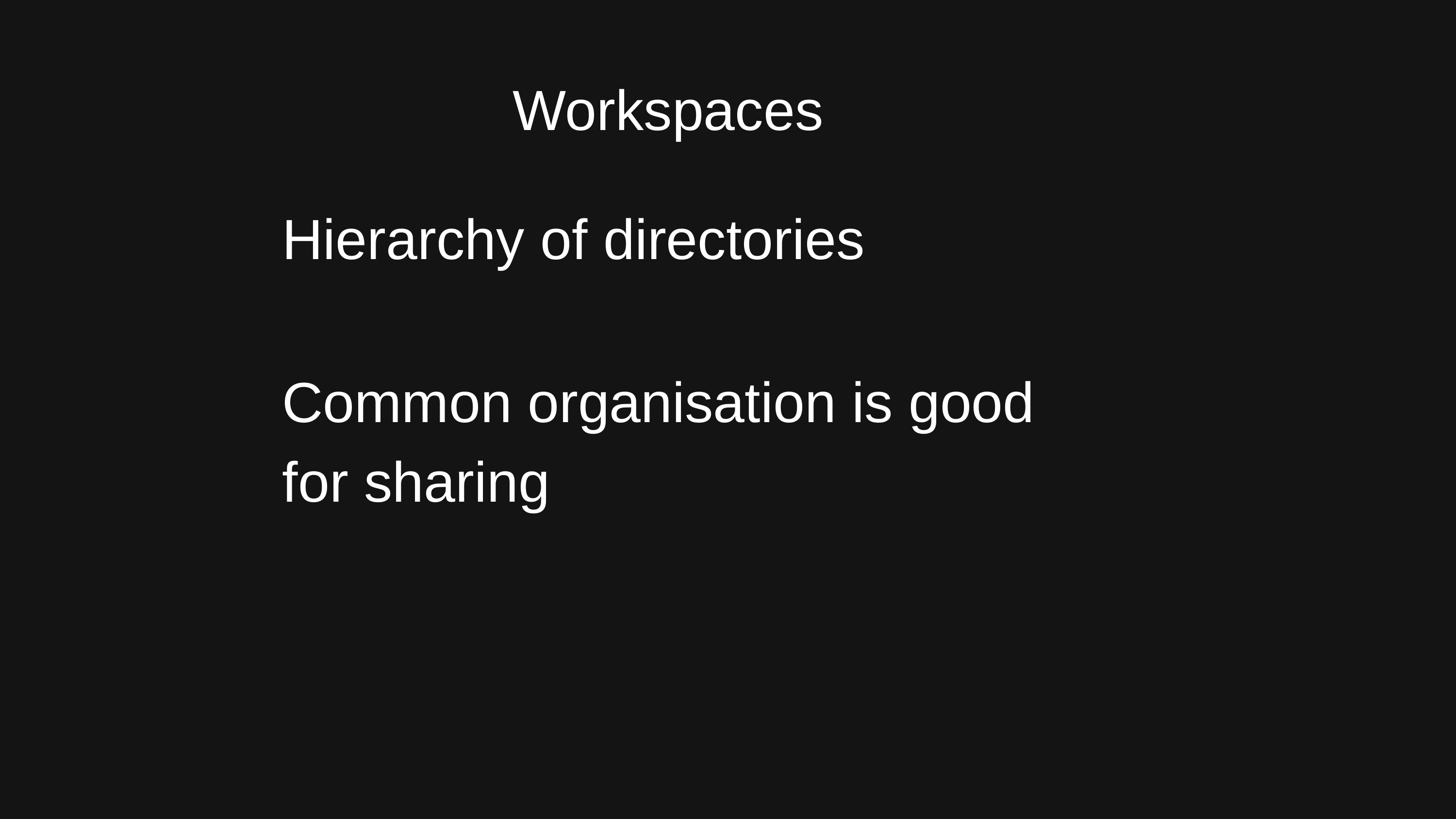

Workspaces
Hierarchy of directories
Common organisation is good for sharing